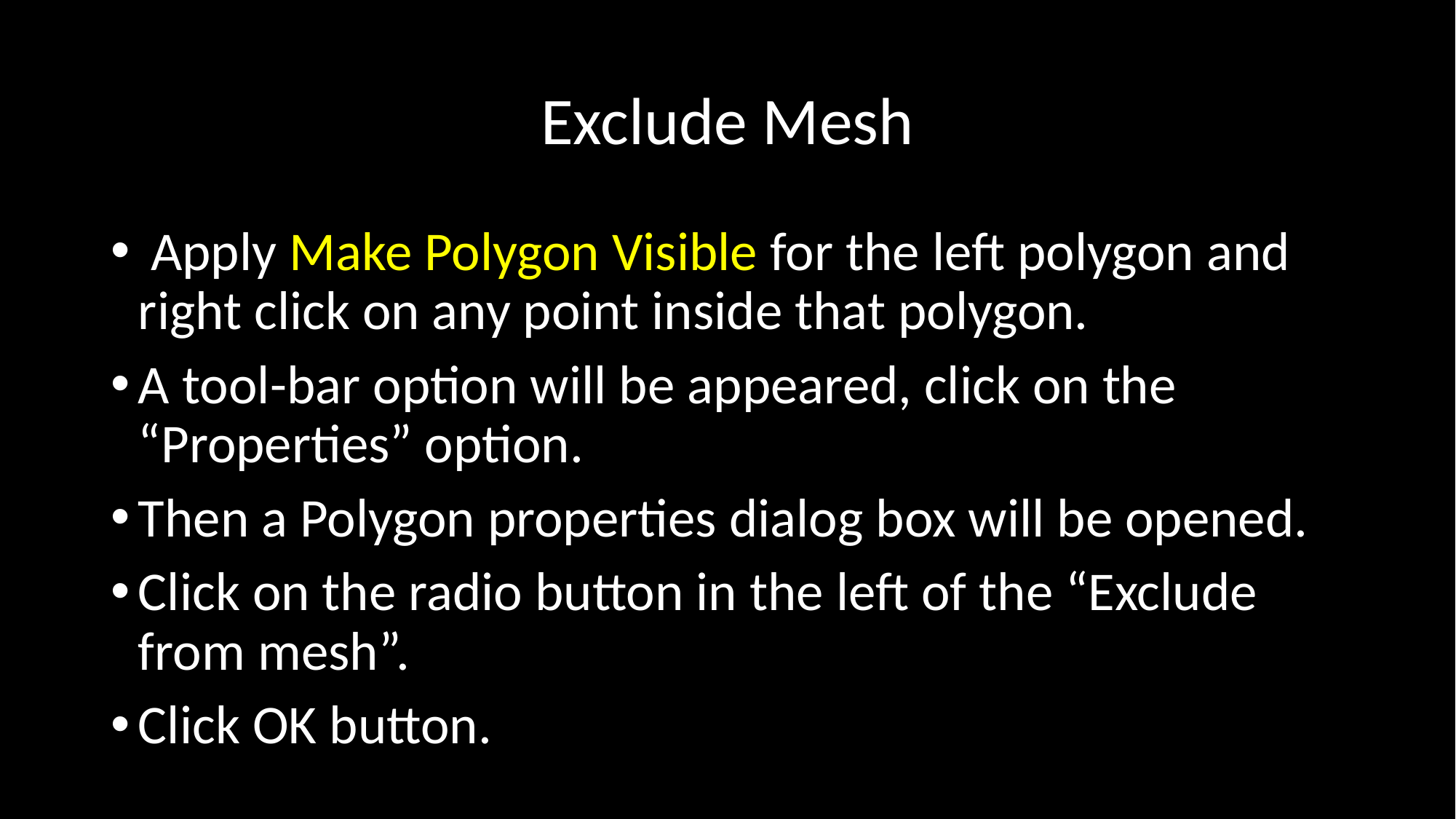

# Exclude Mesh
 Apply Make Polygon Visible for the left polygon and right click on any point inside that polygon.
A tool-bar option will be appeared, click on the “Properties” option.
Then a Polygon properties dialog box will be opened.
Click on the radio button in the left of the “Exclude from mesh”.
Click OK button.